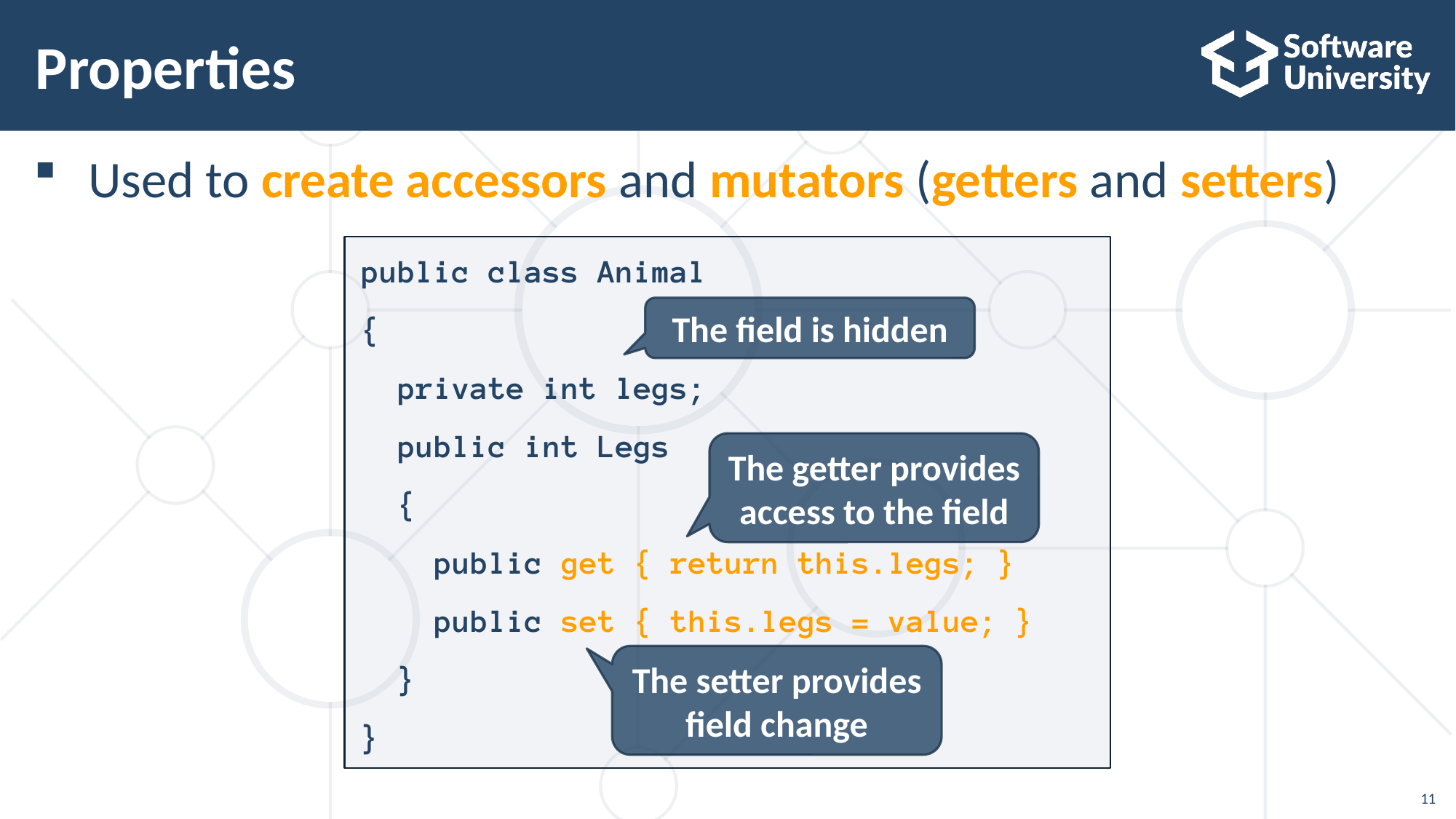

# Properties
Used to create accessors and mutators (getters and setters)
public class Animal
{
  private int legs;
  public int Legs
  {
    public get { return this.legs; }
    public set { this.legs = value; }
  }
}
The field is hidden
The getter provides access to the field
The setter provides field change
11